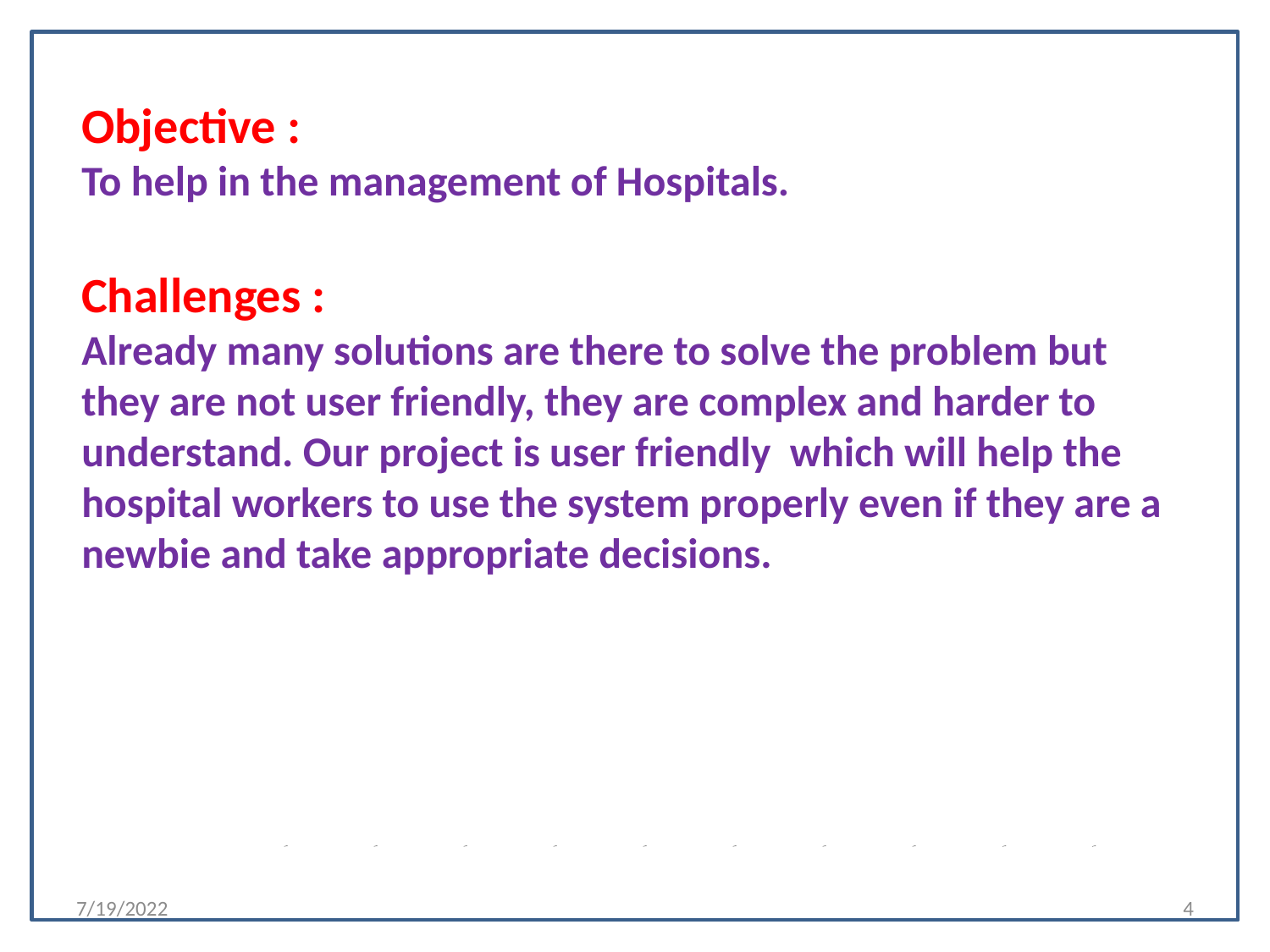

# Objective : To help in the management of Hospitals. Challenges : Already many solutions are there to solve the problem but they are not user friendly, they are complex and harder to understand. Our project is user friendly  which will help the hospital workers to use the system properly even if they are a newbie and take appropriate decisions.

7/19/2022
4